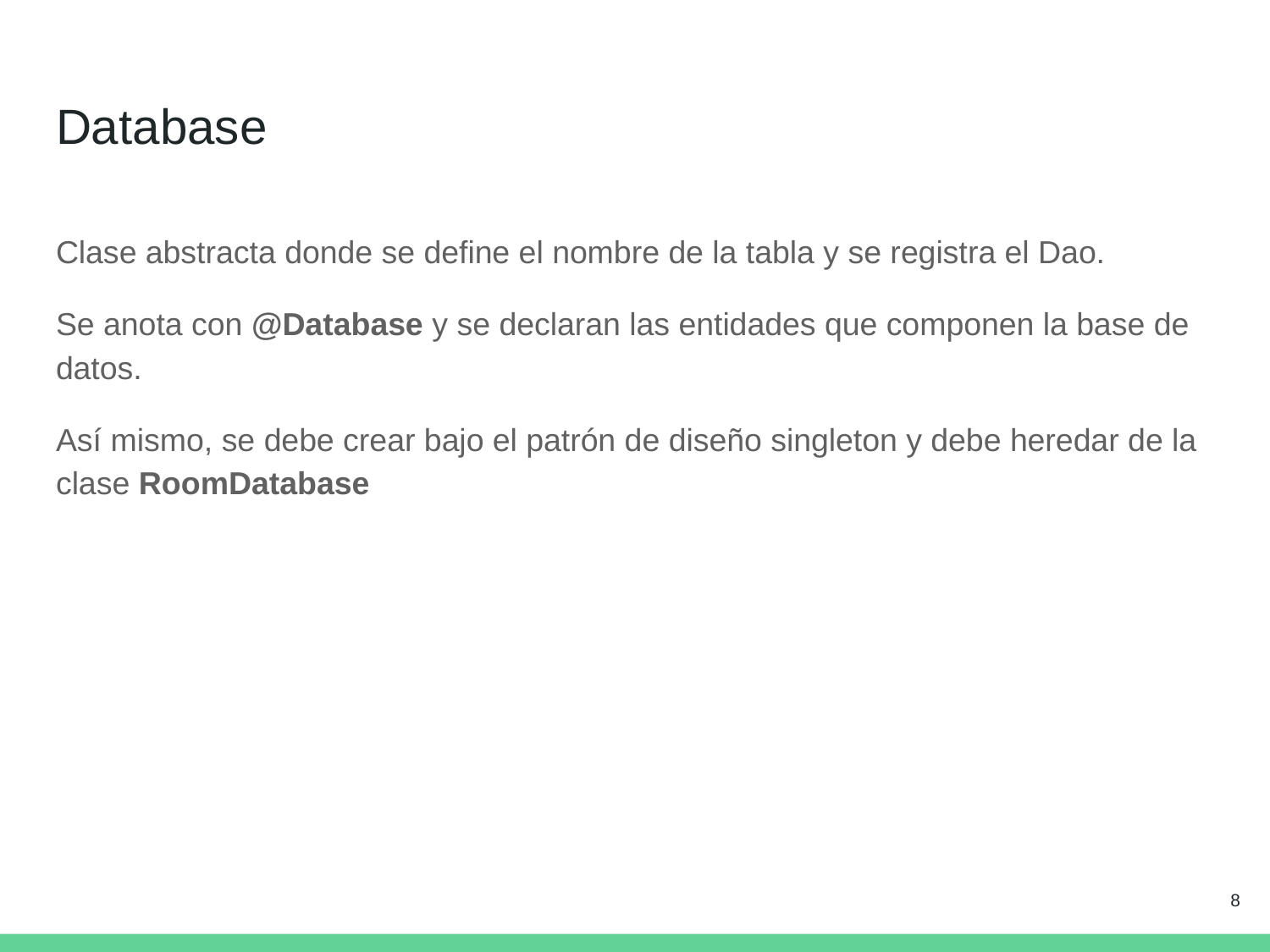

# Database
Clase abstracta donde se define el nombre de la tabla y se registra el Dao.
Se anota con @Database y se declaran las entidades que componen la base de datos.
Así mismo, se debe crear bajo el patrón de diseño singleton y debe heredar de la clase RoomDatabase
8